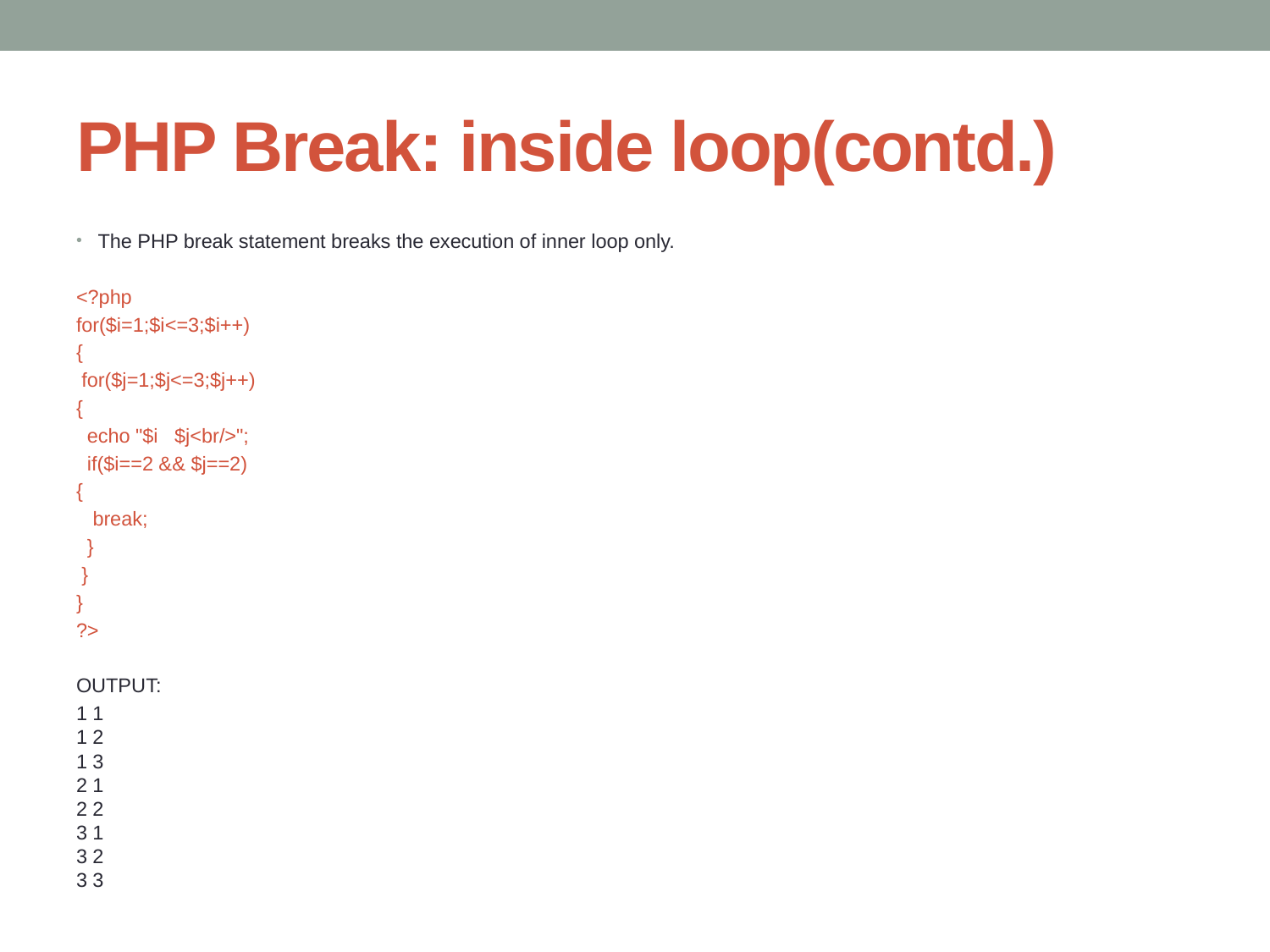

# PHP Break: inside loop(contd.)
The PHP break statement breaks the execution of inner loop only.

<?php
for($i=1;$i<=3;$i++)
{
 for($j=1;$j<=3;$j++)
{
  echo "$i   $j<br/>";
  if($i==2 && $j==2)
{
   break;
  }
 }
}
?>

OUTPUT:
1 1
1 2
1 3
2 1
2 2
3 1
3 2
3 3